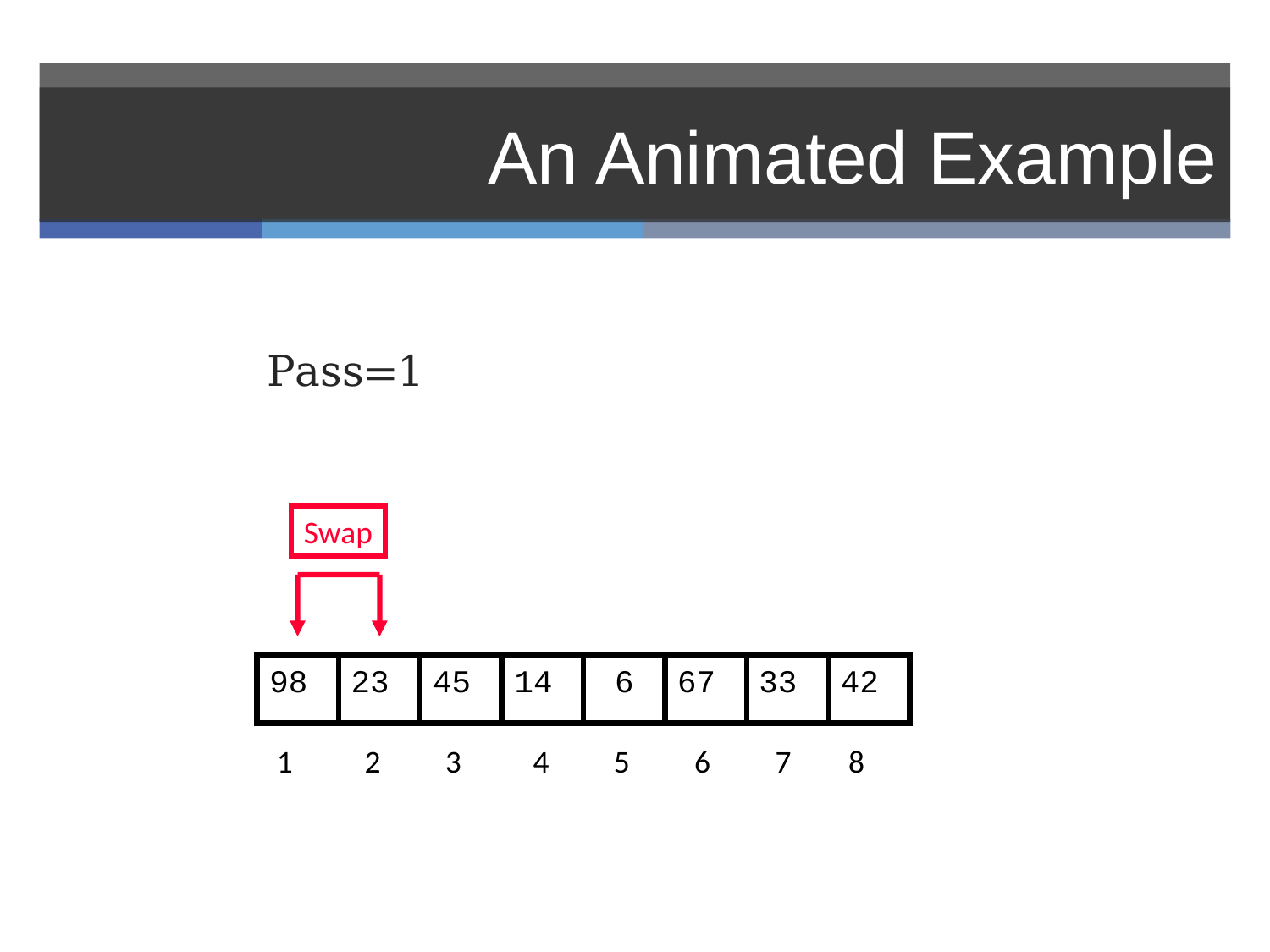

# An Animated Example
Pass=1
Swap

98
23
45
14
6
67
33
42
 1          2         3          4         5         6         7        8